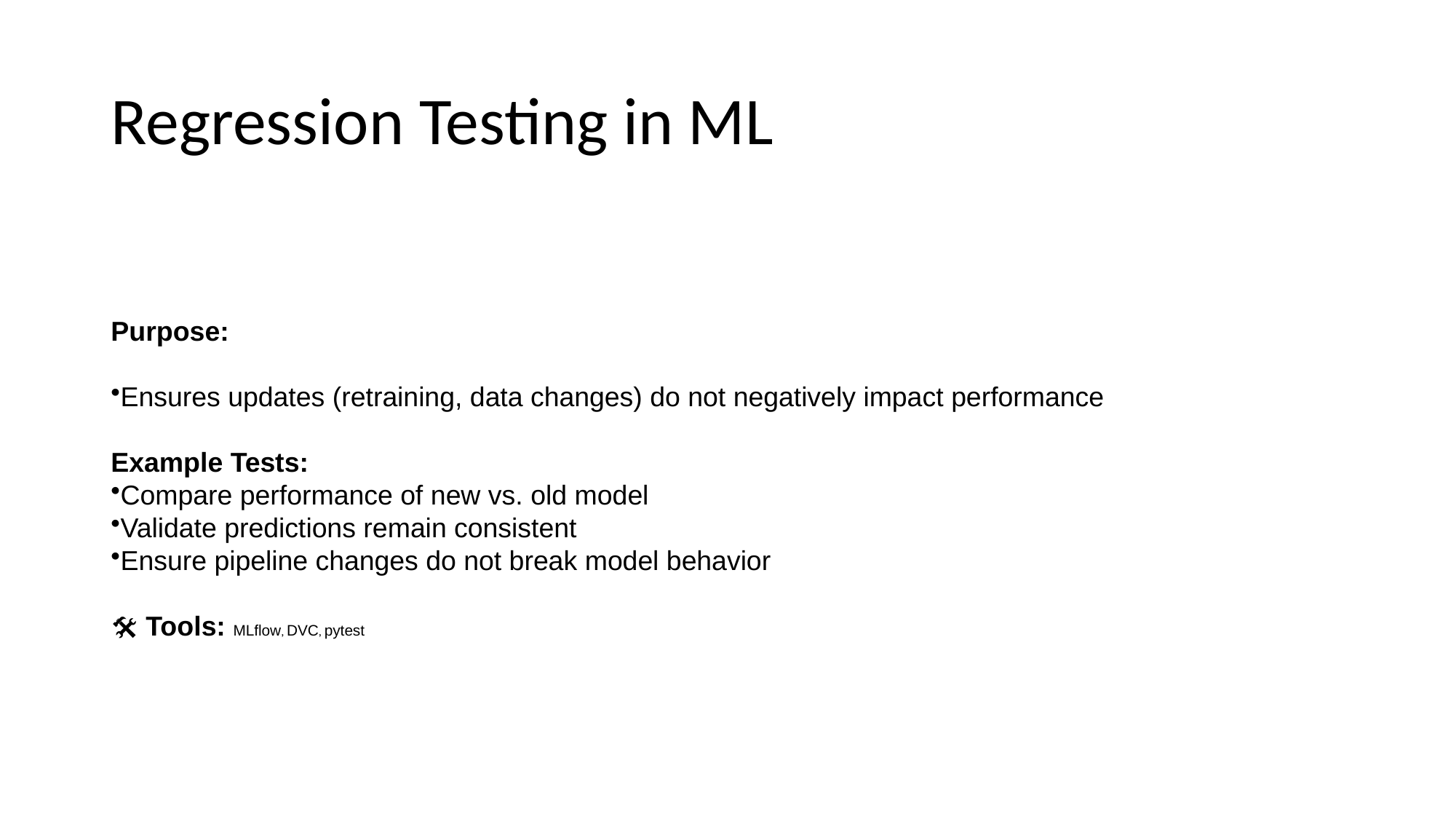

# Regression Testing in ML
Purpose:

Ensures updates (retraining, data changes) do not negatively impact performance

Example Tests:
Compare performance of new vs. old model
Validate predictions remain consistent
Ensure pipeline changes do not break model behavior

🛠 Tools: MLflow, DVC, pytest